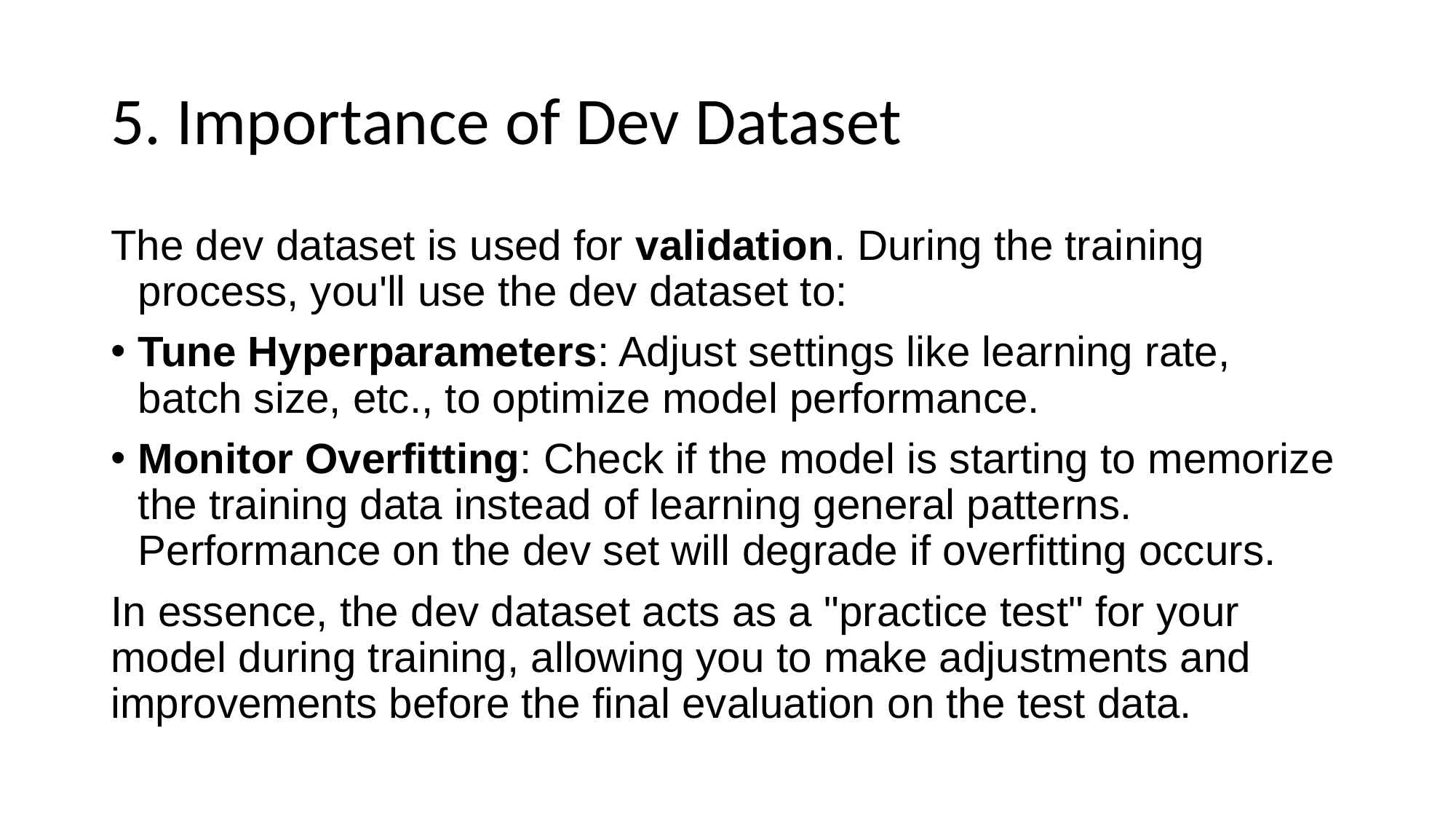

# 5. Importance of Dev Dataset
The dev dataset is used for validation. During the training process, you'll use the dev dataset to:
Tune Hyperparameters: Adjust settings like learning rate, batch size, etc., to optimize model performance.
Monitor Overfitting: Check if the model is starting to memorize the training data instead of learning general patterns. Performance on the dev set will degrade if overfitting occurs.
In essence, the dev dataset acts as a "practice test" for your model during training, allowing you to make adjustments and improvements before the final evaluation on the test data.